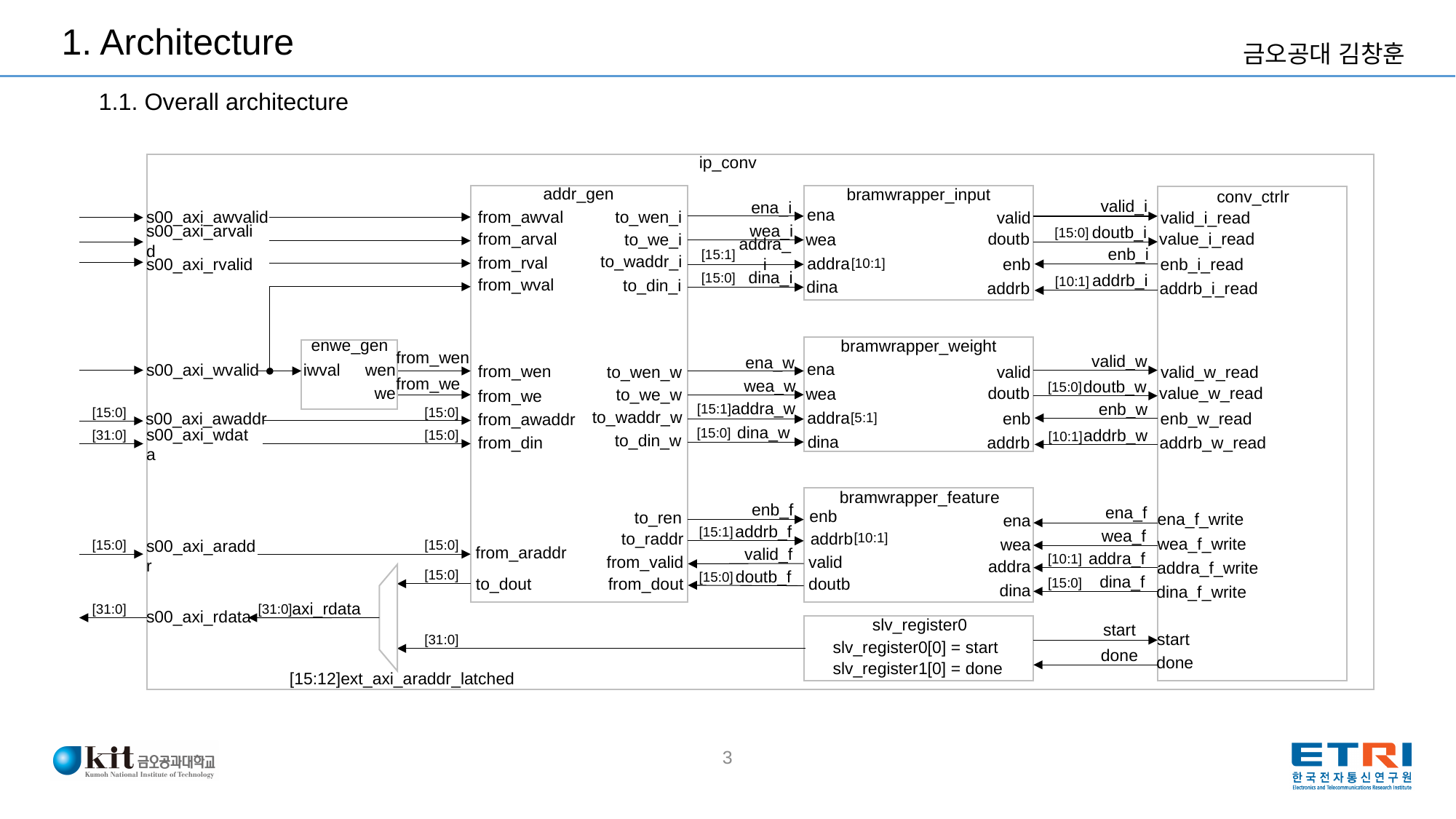

# 1. Architecture
1.1. Overall architecture
ip_conv

addr_gen
bramwrapper_input
conv_ctrlr

valid_i
ena_i
ena
from_awval
to_wen_i
valid
valid_i_read
s00_axi_awvalid
wea_i
doutb_i
from_arval
doutb
value_i_read
to_we_i
wea
[15:0]
s00_axi_arvalid
addra_i
enb_i
to_waddr_i
[15:1]
from_rval
addra
enb
enb_i_read
s00_axi_rvalid
[10:1]
dina_i
addrb_i
from_wval
to_din_i
[15:0]
dina
addrb
addrb_i_read
[10:1]
enwe_gen
bramwrapper_weight

from_wen
valid_w
ena_w
ena
from_wen
valid
valid_w_read
to_wen_w
s00_axi_wvalid
iwval
wen
from_we

wea_w
doutb_w
doutb
value_w_read
wea
[15:0]
to_we_w
from_we
we
addra_w
enb_w
[15:1]
to_waddr_w
addra
enb
enb_w_read
from_awaddr
[15:0]
[15:0]
s00_axi_awaddr
[5:1]
dina_w
[15:0]
addrb_w
to_din_w
dina
[31:0]
[15:0]
addrb
addrb_w_read
from_din
[10:1]
s00_axi_wdata
bramwrapper_feature

enb_f
 enb
ena_f
to_ren
ena_f_write
ena
addrb_f
 to_raddr
 addrb
[15:1]
wea_f
wea_f_write
wea
[10:1]
[15:0]
[15:0]
 from_araddr
valid_f
s00_axi_araddr
 from_valid
 valid
addra_f
[10:1]
addra
addra_f_write
doutb_f
[15:0]
to_dout
from_dout
 doutb
[15:0]
dina_f
dina
[15:0]
dina_f_write
axi_rdata
[31:0]
[31:0]
s00_axi_rdata

slv_register0

start
start
[31:0]
slv_register0[0] = start
done
done
slv_register1[0] = done
[15:12]ext_axi_araddr_latched
3